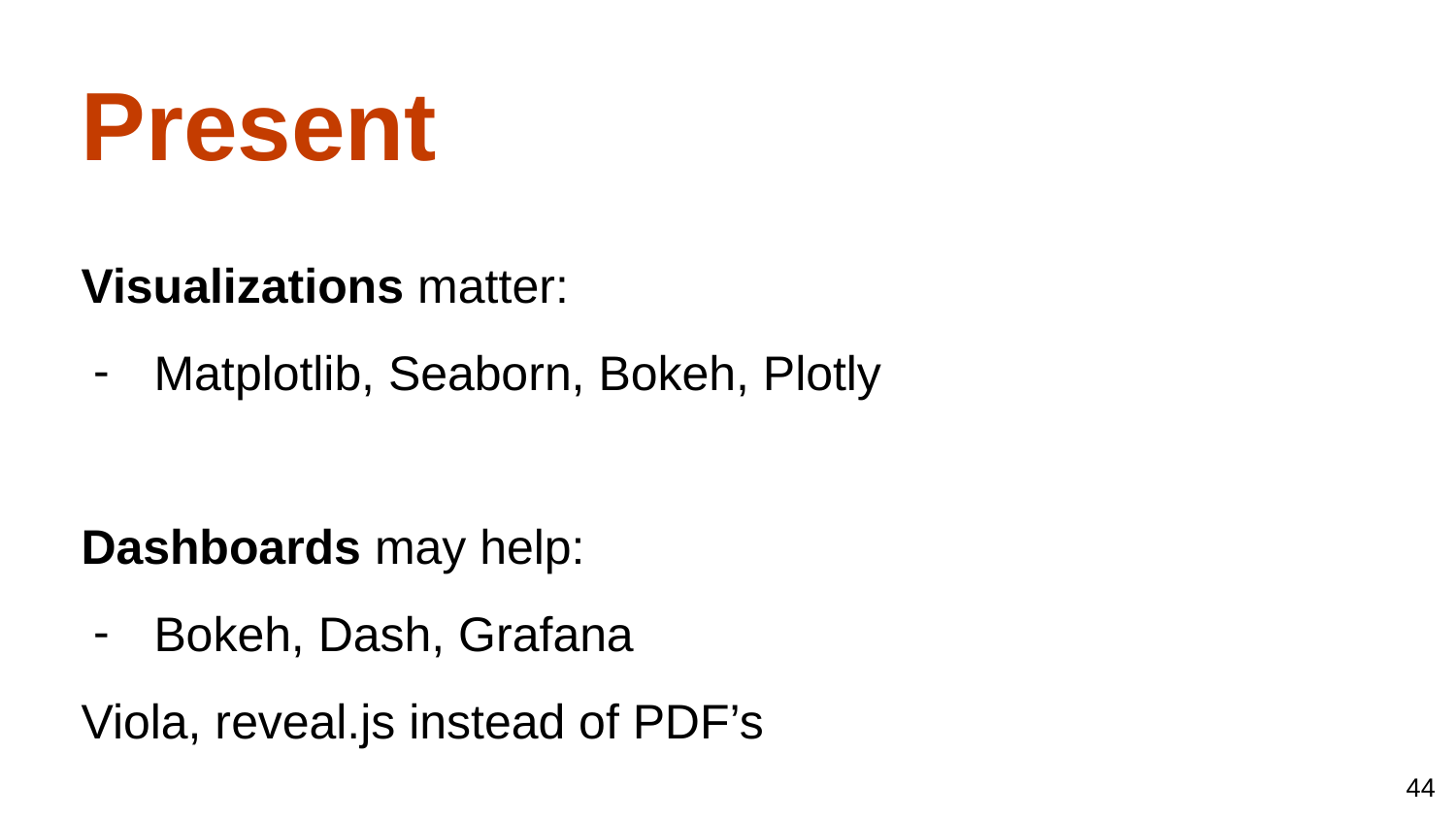

Present
Visualizations matter:
Matplotlib, Seaborn, Bokeh, Plotly

Dashboards may help:
Bokeh, Dash, Grafana
Viola, reveal.js instead of PDF’s

44